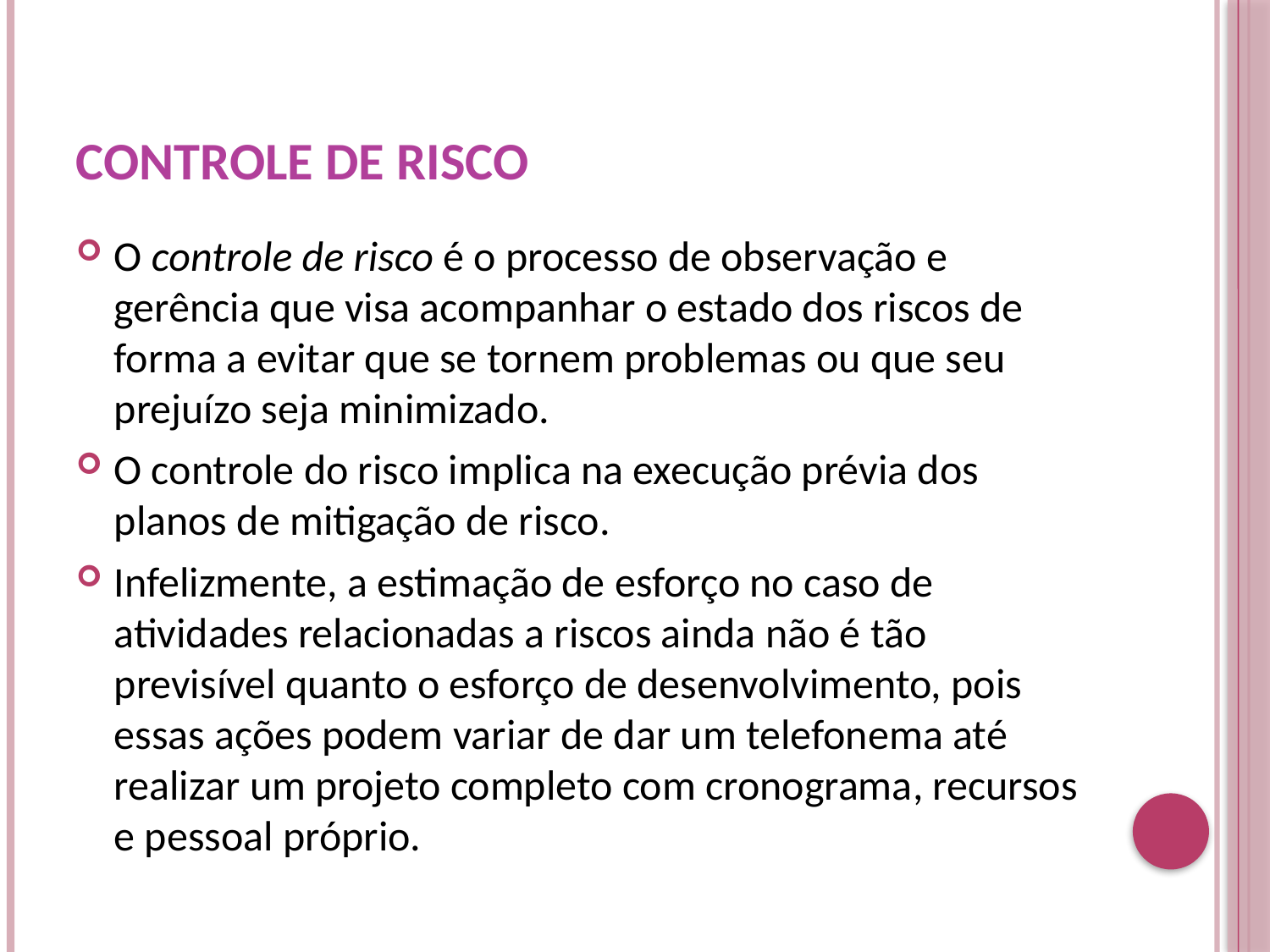

# Controle de Risco
O controle de risco é o processo de observação e gerência que visa acompanhar o estado dos riscos de forma a evitar que se tornem problemas ou que seu prejuízo seja minimizado.
O controle do risco implica na execução prévia dos planos de mitigação de risco.
Infelizmente, a estimação de esforço no caso de atividades relacionadas a riscos ainda não é tão previsível quanto o esforço de desenvolvimento, pois essas ações podem variar de dar um telefonema até realizar um projeto completo com cronograma, recursos e pessoal próprio.